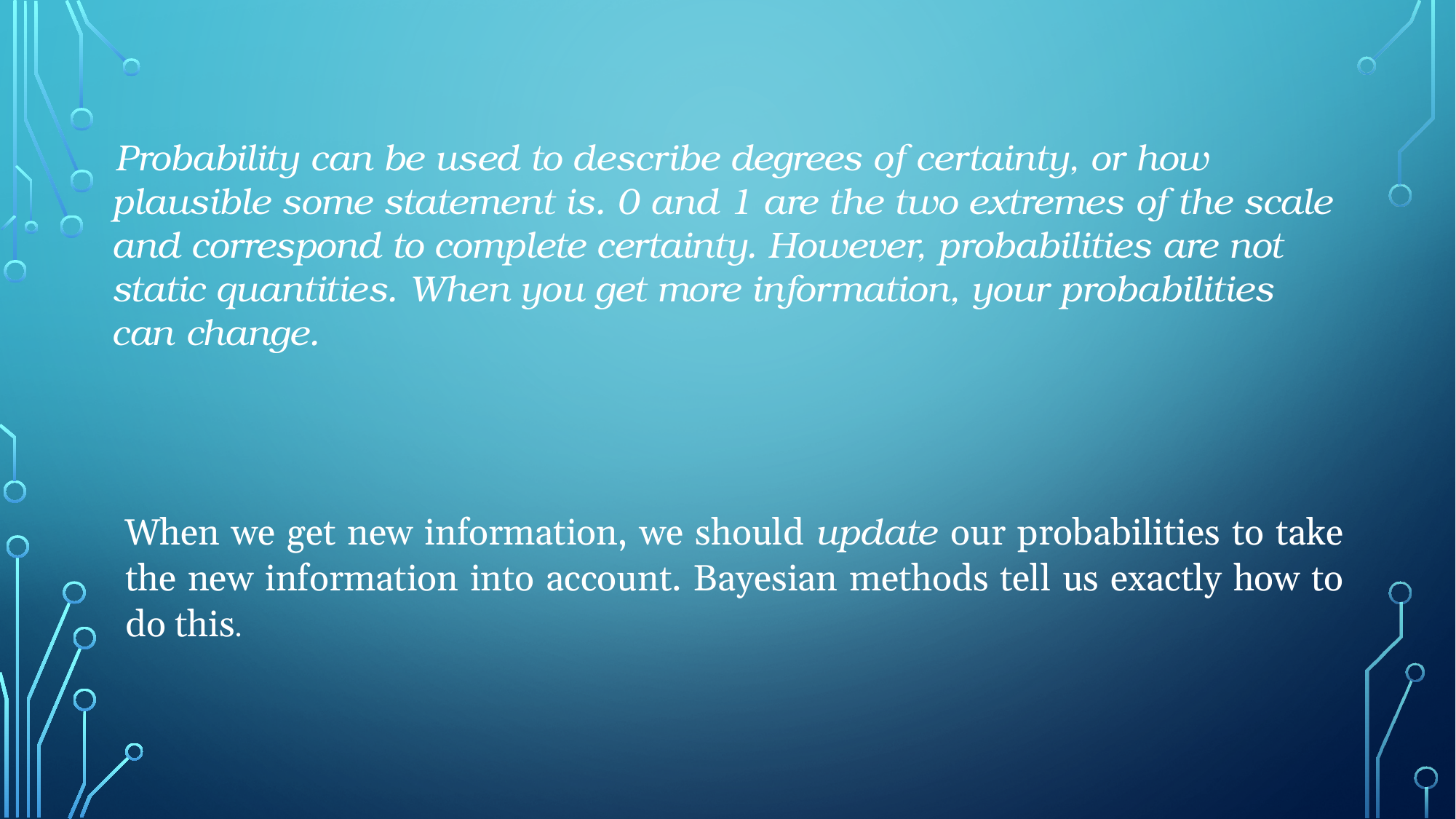

Probability can be used to describe degrees of certainty, or how plausible some statement is. 0 and 1 are the two extremes of the scale and correspond to complete certainty. However, probabilities are not static quantities. When you get more information, your probabilities can change.
When we get new information, we should update our probabilities to take the new information into account. Bayesian methods tell us exactly how to do this.